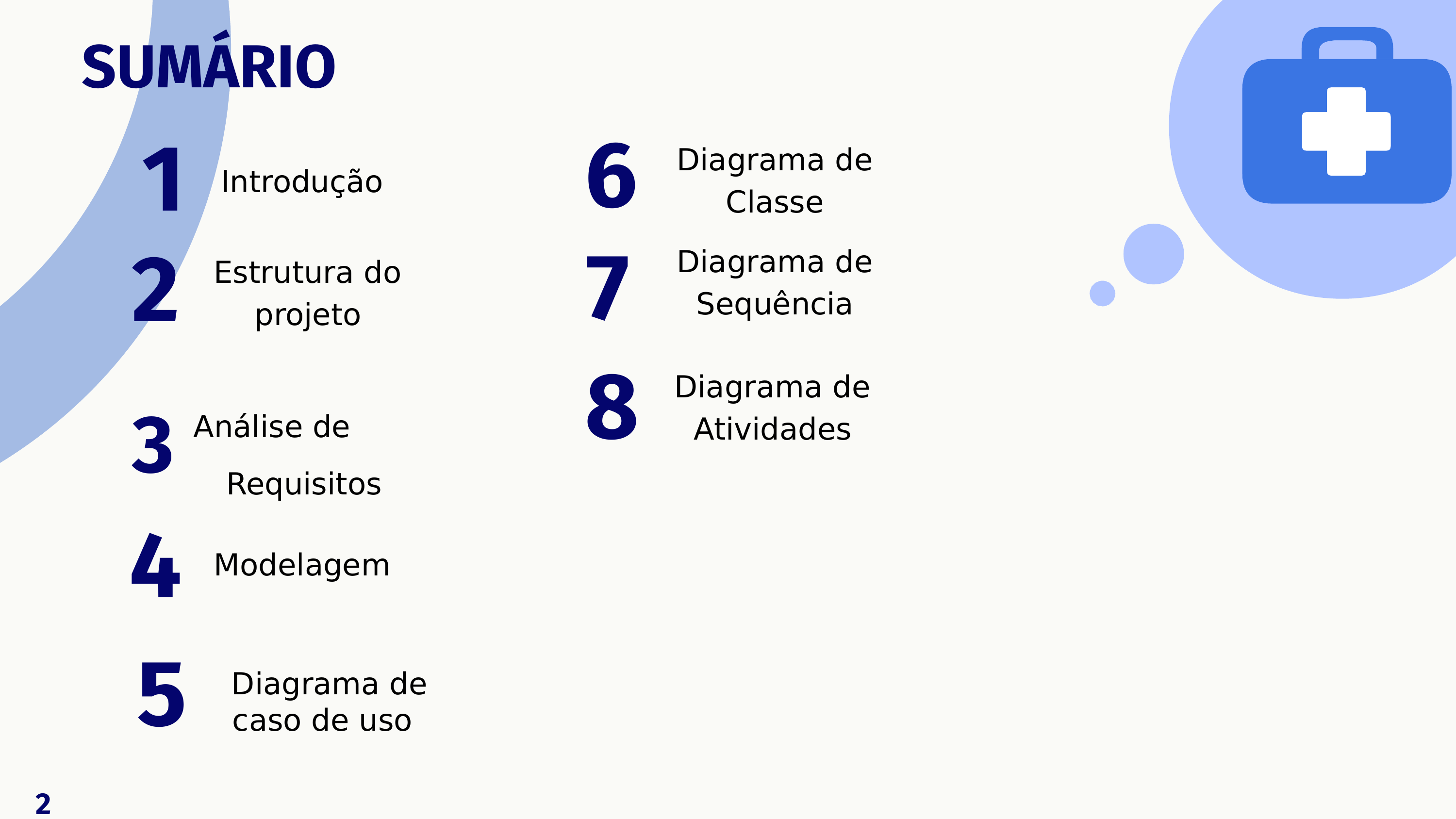

SUMÁRIO
# 6
7
1
2
3 Análise de
Requisitos
Diagrama de Classe
Diagrama de Sequência
Introdução
Estrutura do projeto
8
Diagrama de Atividades
4
Modelagem
5
Diagrama de
caso de uso
2